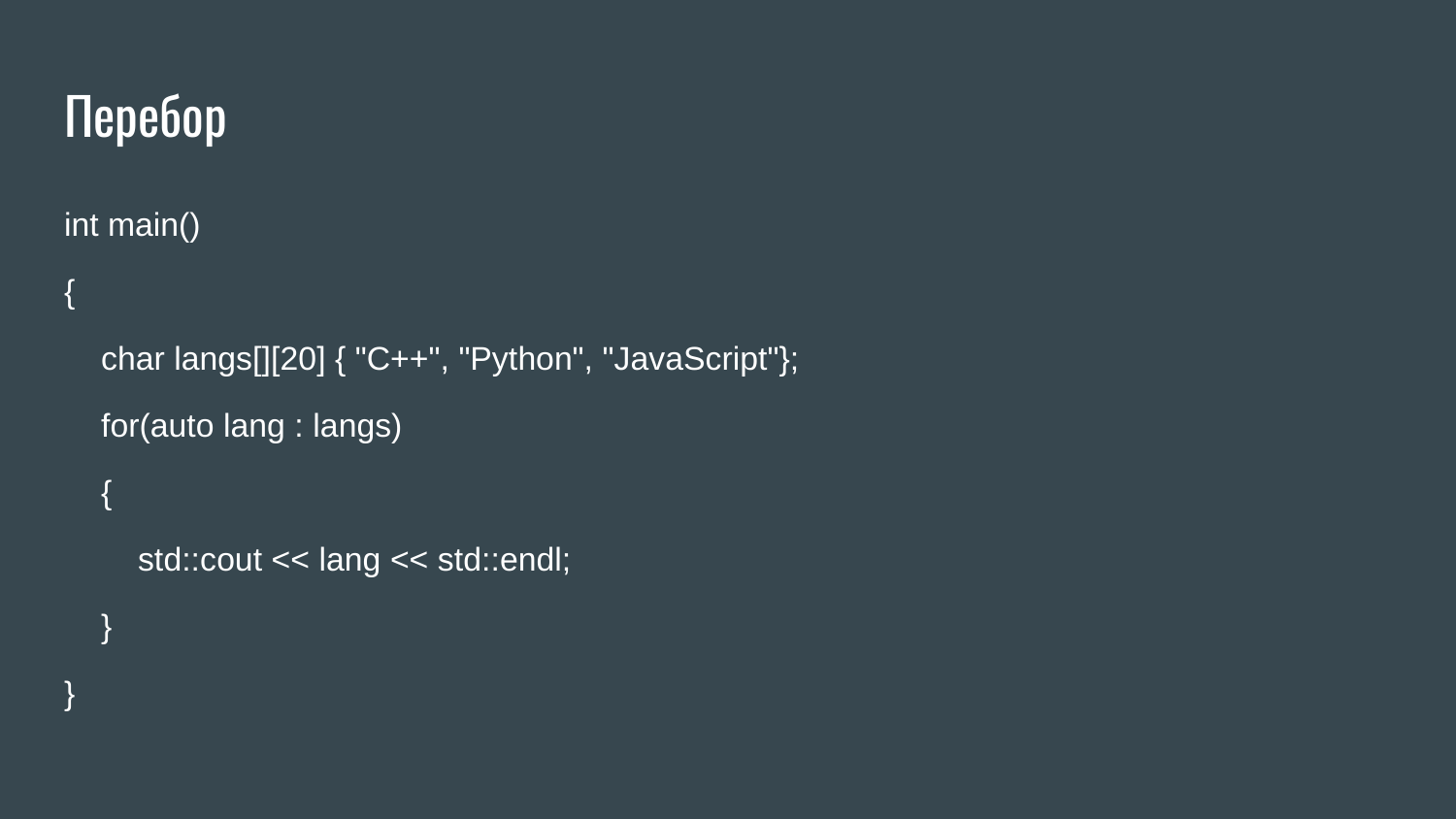

# Перебор
int main()
{
    char langs[][20] { "C++", "Python", "JavaScript"};
    for(auto lang : langs)
    {
        std::cout << lang << std::endl;
    }
}